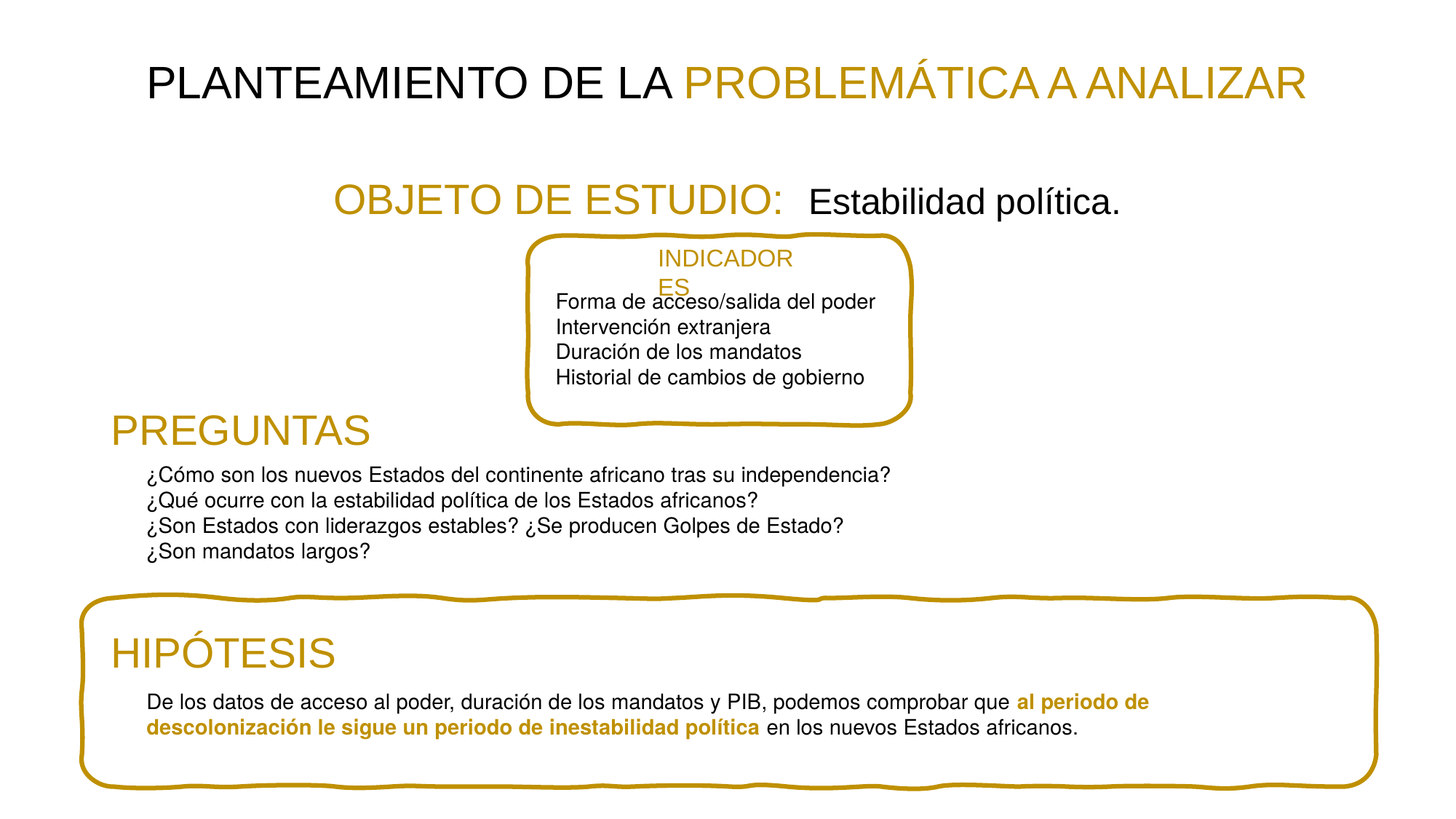

# PLANTEAMIENTO DE LA PROBLEMÁTICA A ANALIZAR
OBJETO DE ESTUDIO:  Estabilidad política.

INDICADORES
Forma de acceso/salida del poder
Intervención extranjera
Duración de los mandatos
Historial de cambios de gobierno
PREGUNTAS
¿Cómo son los nuevos Estados del continente africano tras su independencia?
¿Qué ocurre con la estabilidad política de los Estados africanos?
¿Son Estados con liderazgos estables? ¿Se producen Golpes de Estado?
¿Son mandatos largos?

HIPÓTESIS
De los datos de acceso al poder, duración de los mandatos y PIB, podemos comprobar que al periodo de descolonización le sigue un periodo de inestabilidad política en los nuevos Estados africanos.